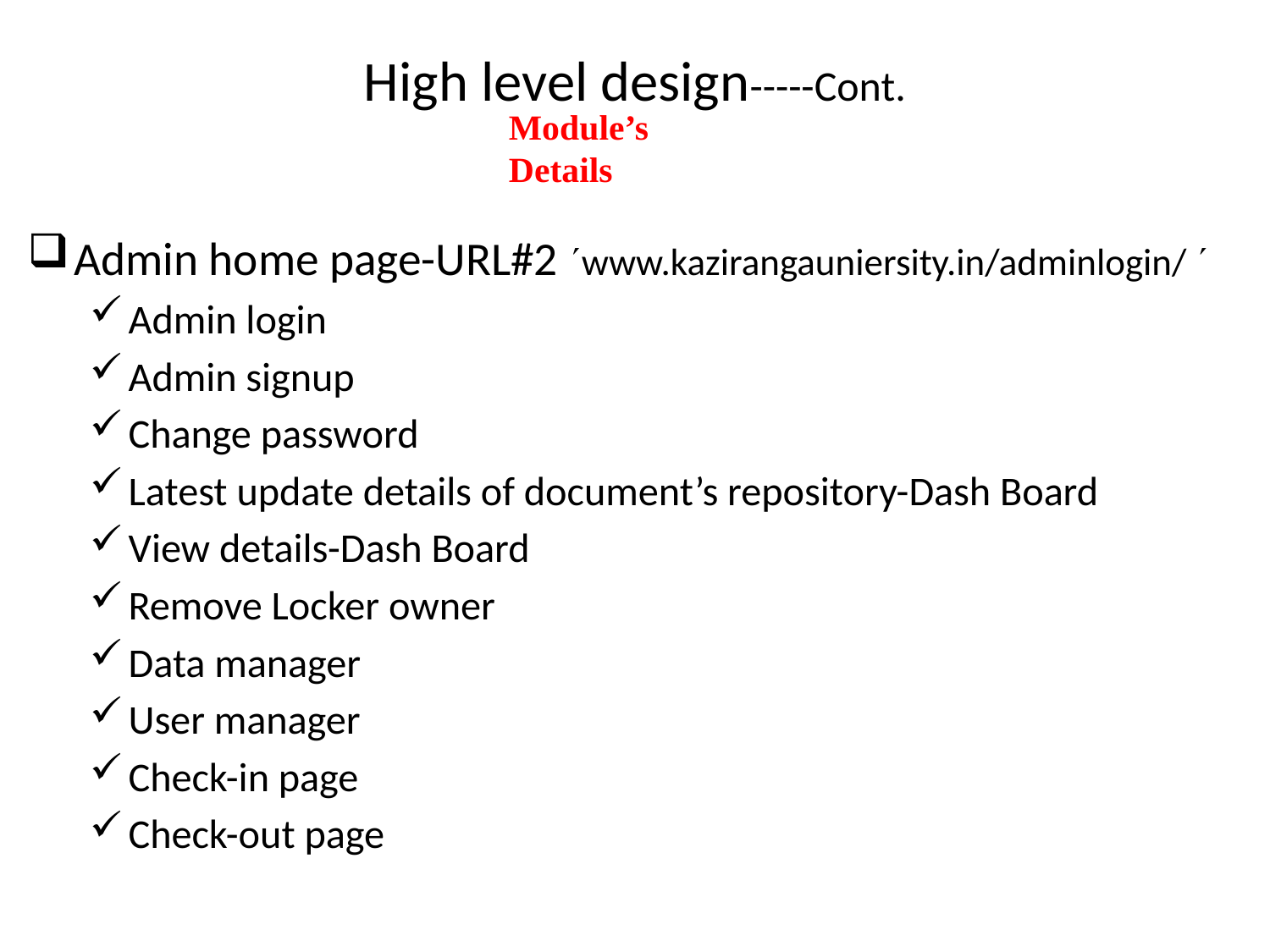

High level design-----Cont.
Module’s Details
Admin home page-URL#2 ′www.kazirangauniersity.in/adminlogin/ ′
Admin login
Admin signup
Change password
Latest update details of document’s repository-Dash Board
View details-Dash Board
Remove Locker owner
Data manager
User manager
Check-in page
Check-out page